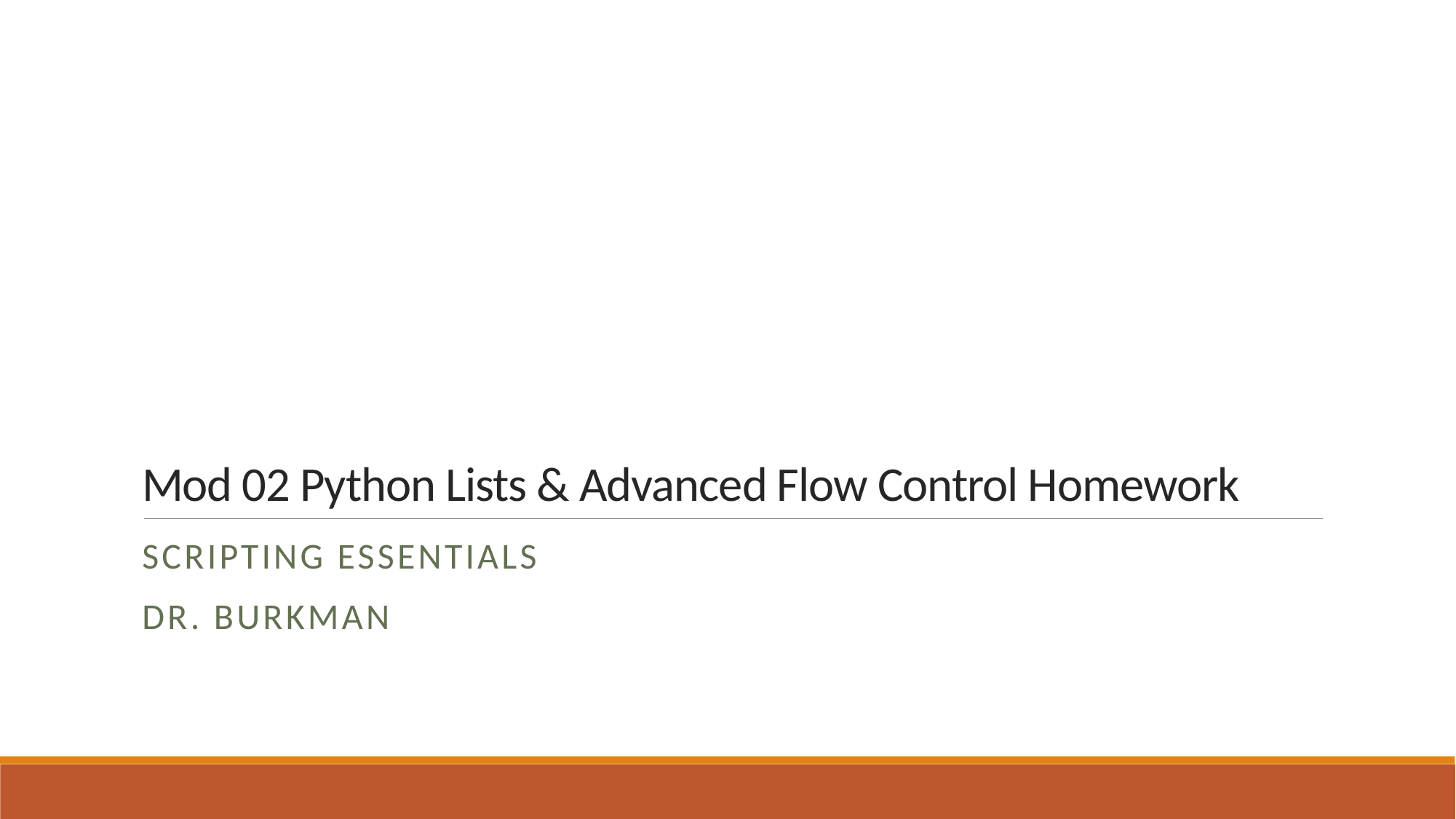

# Mod 02 Python Lists & Advanced Flow Control Homework
Scripting Essentials
Dr. Burkman